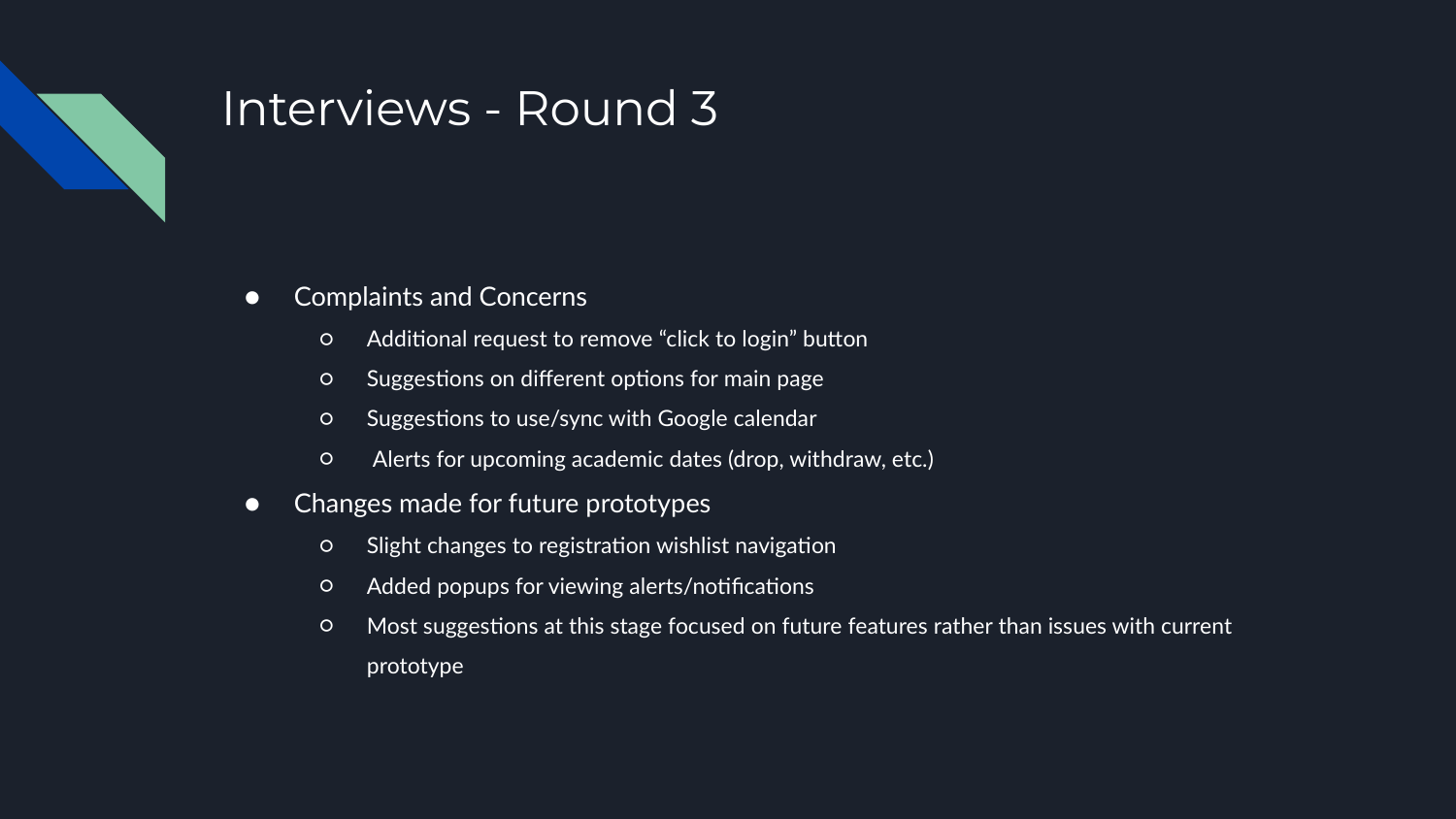

# Interviews - Round 3
Complaints and Concerns
Additional request to remove “click to login” button
Suggestions on different options for main page
Suggestions to use/sync with Google calendar
 Alerts for upcoming academic dates (drop, withdraw, etc.)
Changes made for future prototypes
Slight changes to registration wishlist navigation
Added popups for viewing alerts/notifications
Most suggestions at this stage focused on future features rather than issues with current prototype